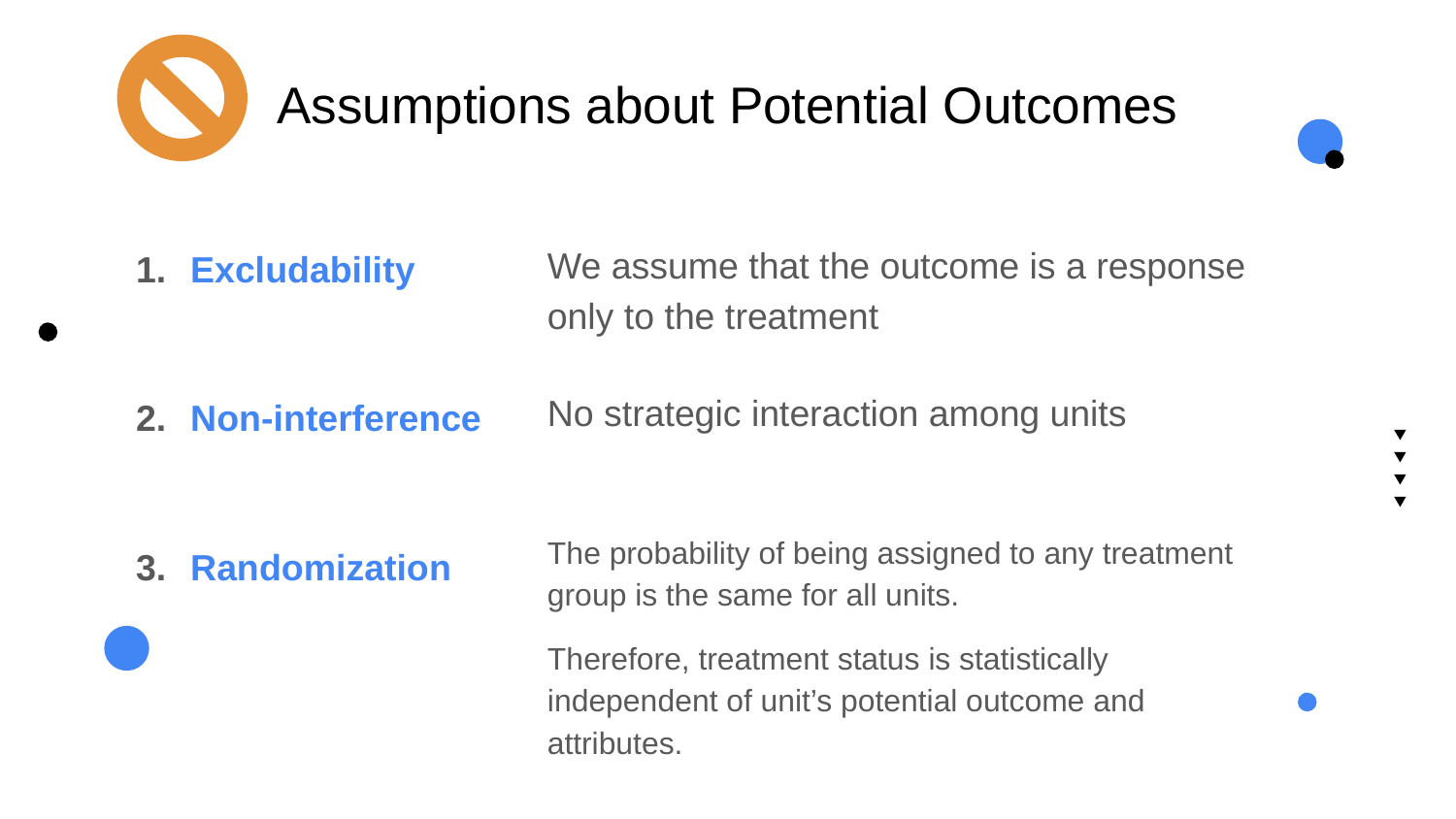

# Assumptions about Potential Outcomes
We assume that the outcome is a response only to the treatment
Excludability

Non-interference

Randomization

No strategic interaction among units
The probability of being assigned to any treatment group is the same for all units.
Therefore, treatment status is statistically independent of unit’s potential outcome and attributes.